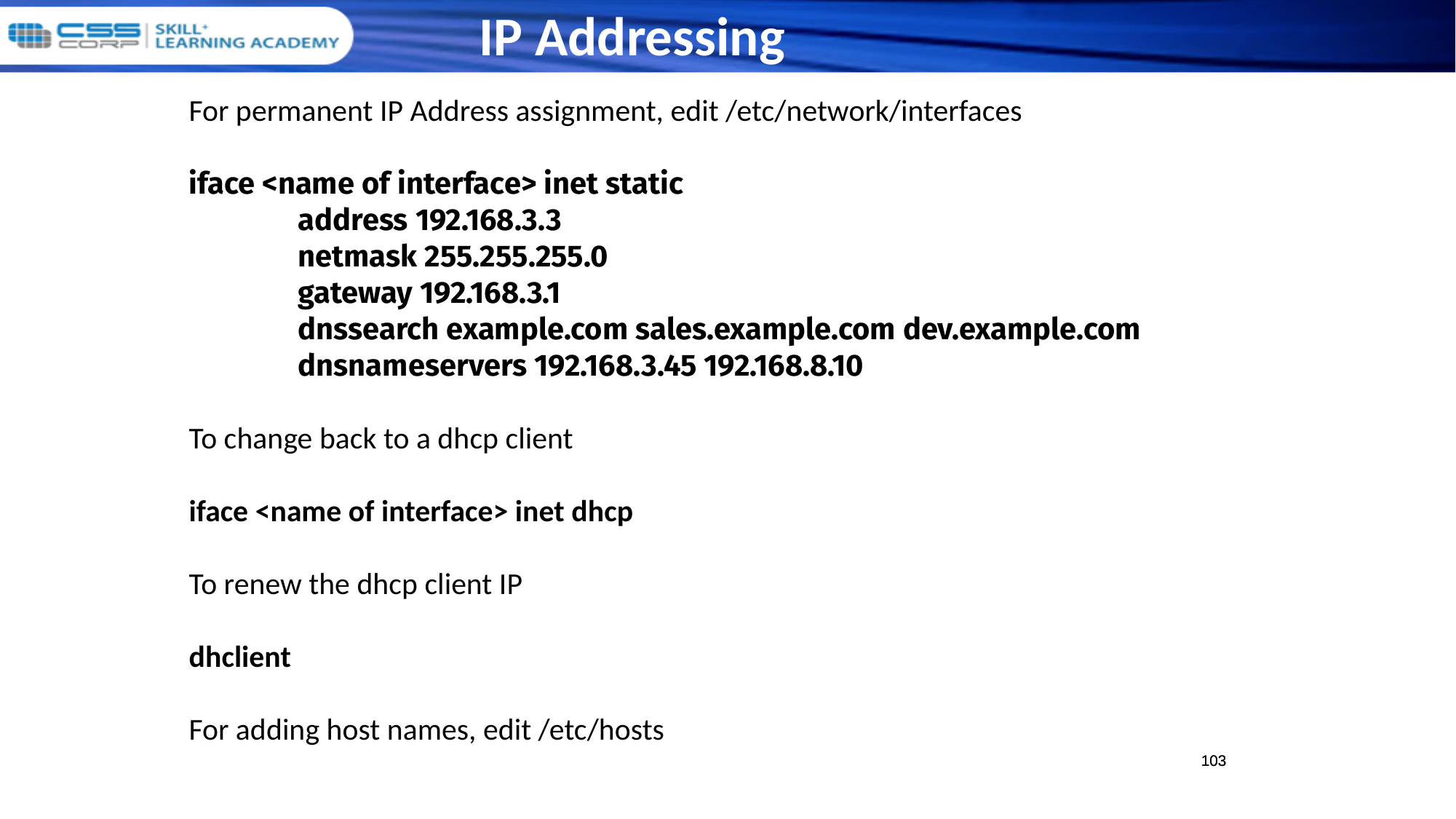

IP Addressing
For permanent IP Address assignment, edit /etc/network/interfaces

iface <name of interface> inet static
	address 192.168.3.3
	netmask 255.255.255.0
	gateway 192.168.3.1
	dnssearch example.com sales.example.com dev.example.com
	dnsnameservers 192.168.3.45 192.168.8.10

To change back to a dhcp client

iface <name of interface> inet dhcp

To renew the dhcp client IP

dhclient

For adding host names, edit /etc/hosts

103
103